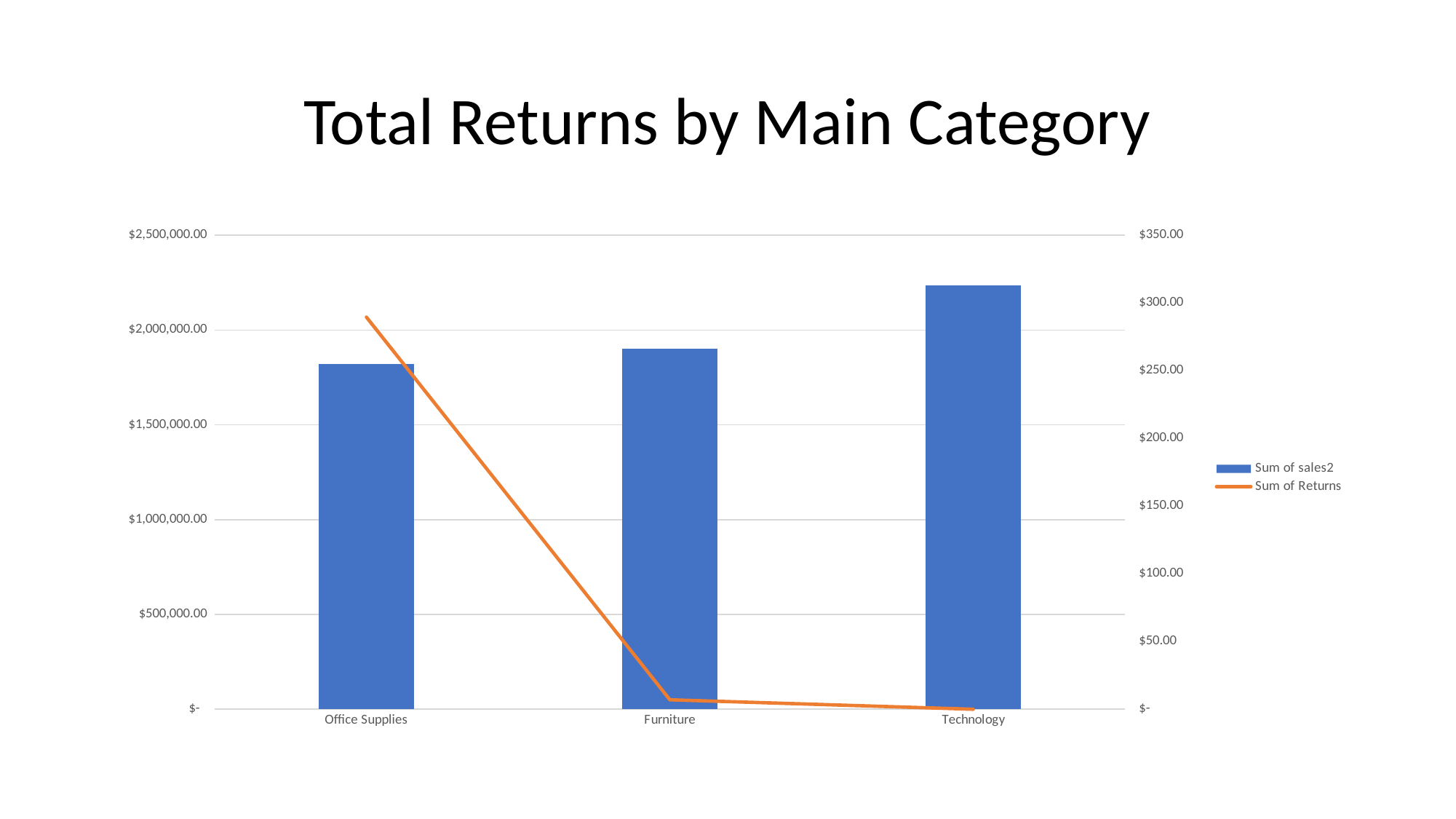

# Total Returns by Main Category

### Chart

| Category | Sum of sales2 | Sum of Returns |
|---|---|---|
| Office Supplies | 1820905.9999999993 | 289.52 |
| Furniture | 1900879.0900000096 | 6.98 |
| Technology | 2235596.599999995 | 0.0 |